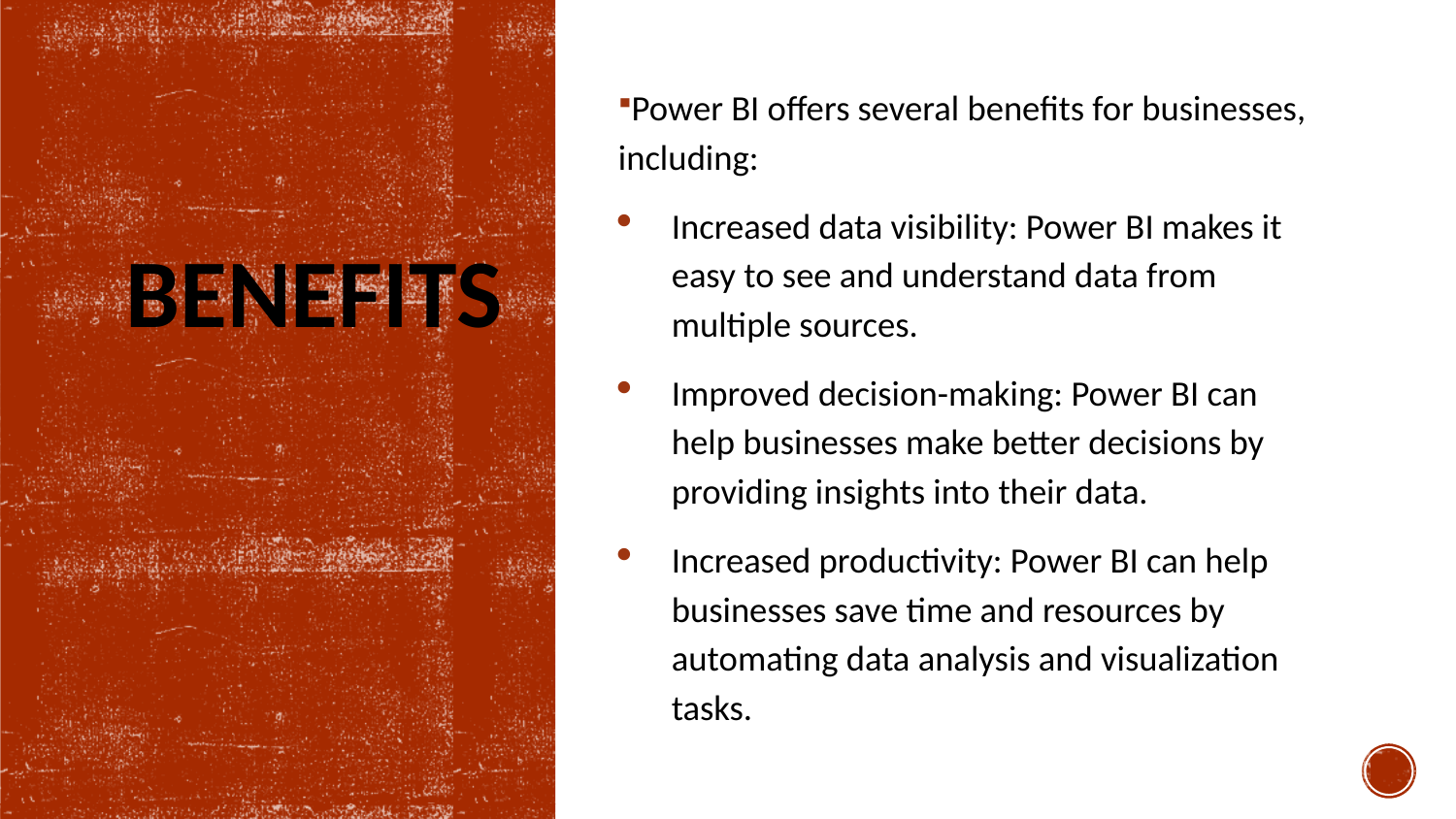

Power BI offers several benefits for businesses, including:
Increased data visibility: Power BI makes it easy to see and understand data from multiple sources.
Improved decision-making: Power BI can help businesses make better decisions by providing insights into their data.
Increased productivity: Power BI can help businesses save time and resources by automating data analysis and visualization tasks.

# Benefits